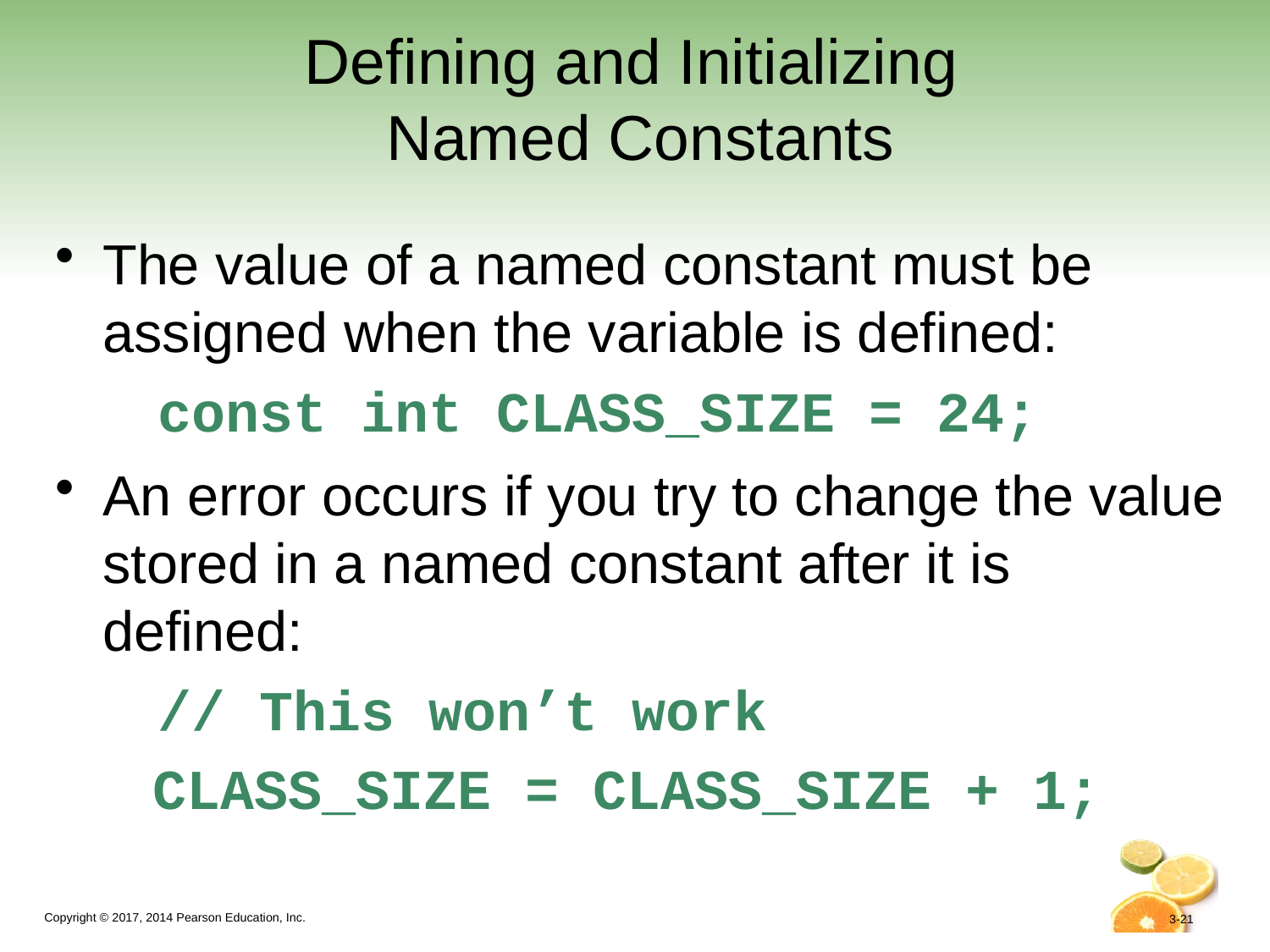

# Defining and Initializing Named Constants
The value of a named constant must be assigned when the variable is defined:
	const int CLASS_SIZE = 24;
An error occurs if you try to change the value stored in a named constant after it is defined:
	// This won’t work
 CLASS_SIZE = CLASS_SIZE + 1;

3-21